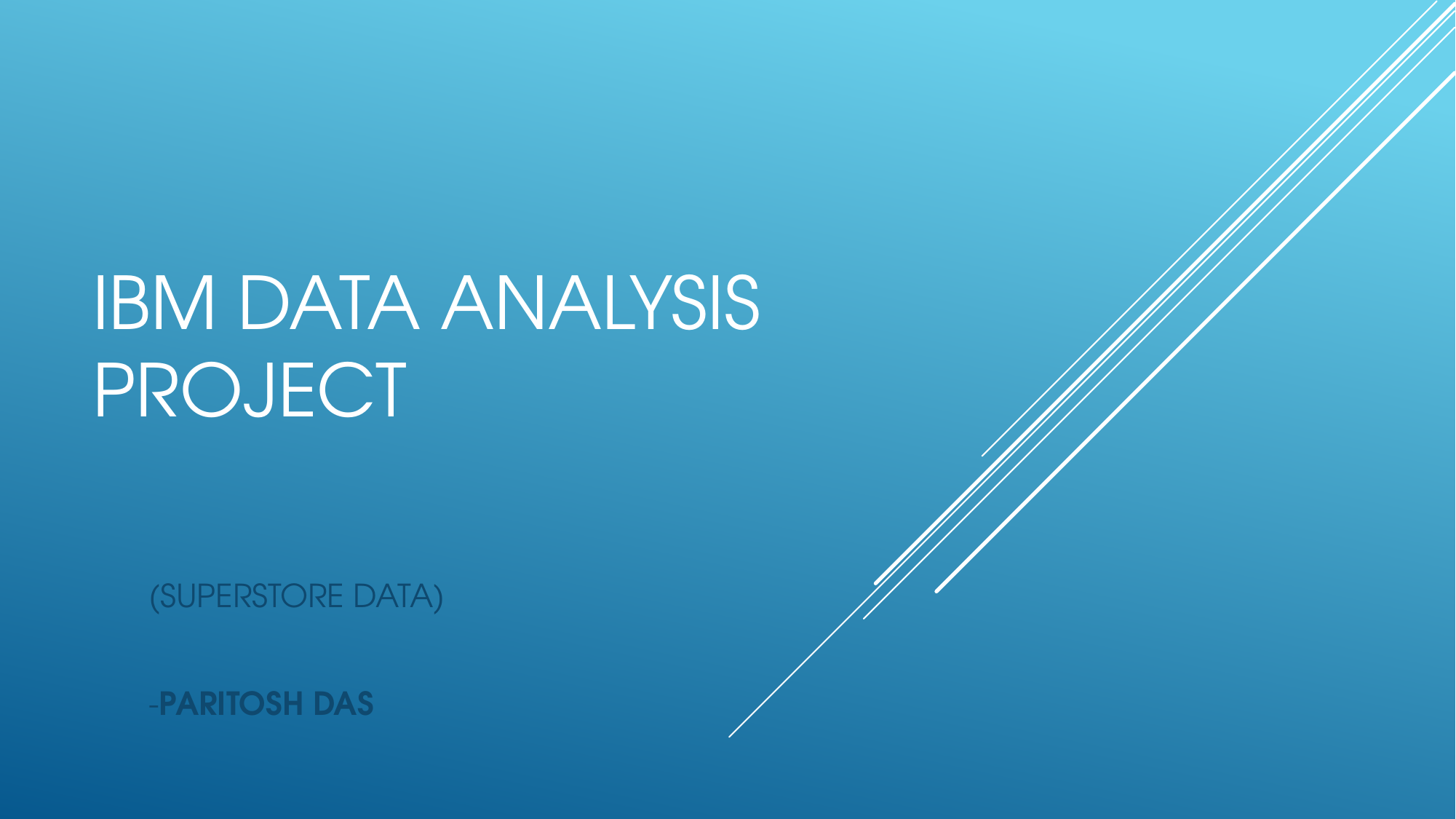

# IBM DATA ANALYSIS PROJECT
(SUPERSTORE DATA)

-PARITOSH DAS